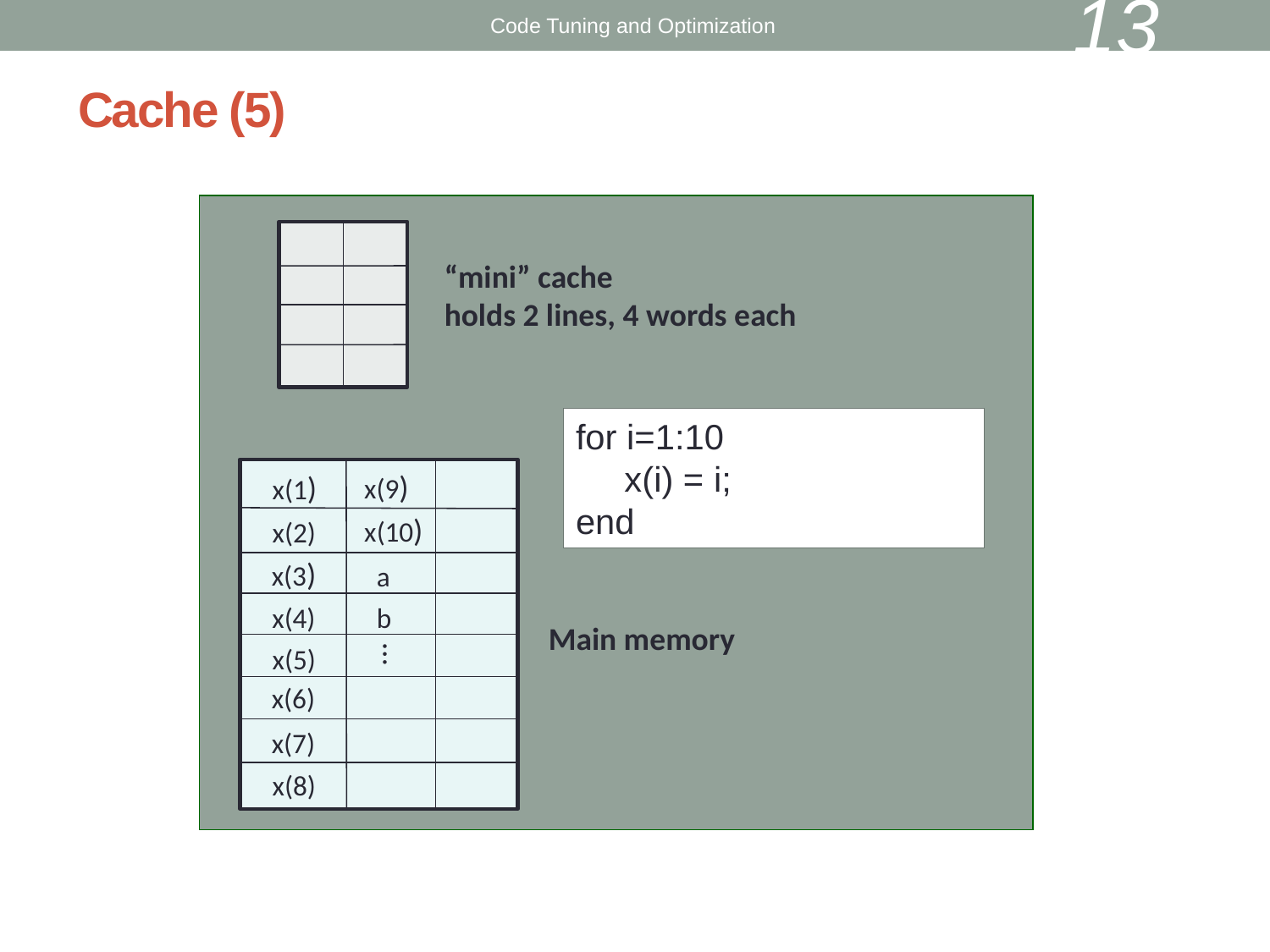

13
Code Tuning and Optimization
# Cache (5)

“mini” cache
holds 2 lines, 4 words each
for i=1:10
     x(i) = i;
end

x(9)
x(1)
x(10)
x(2)
x(3)
a
b
x(4)
Main memory
x(5)
…
x(6)
…
x(7)
x(8)